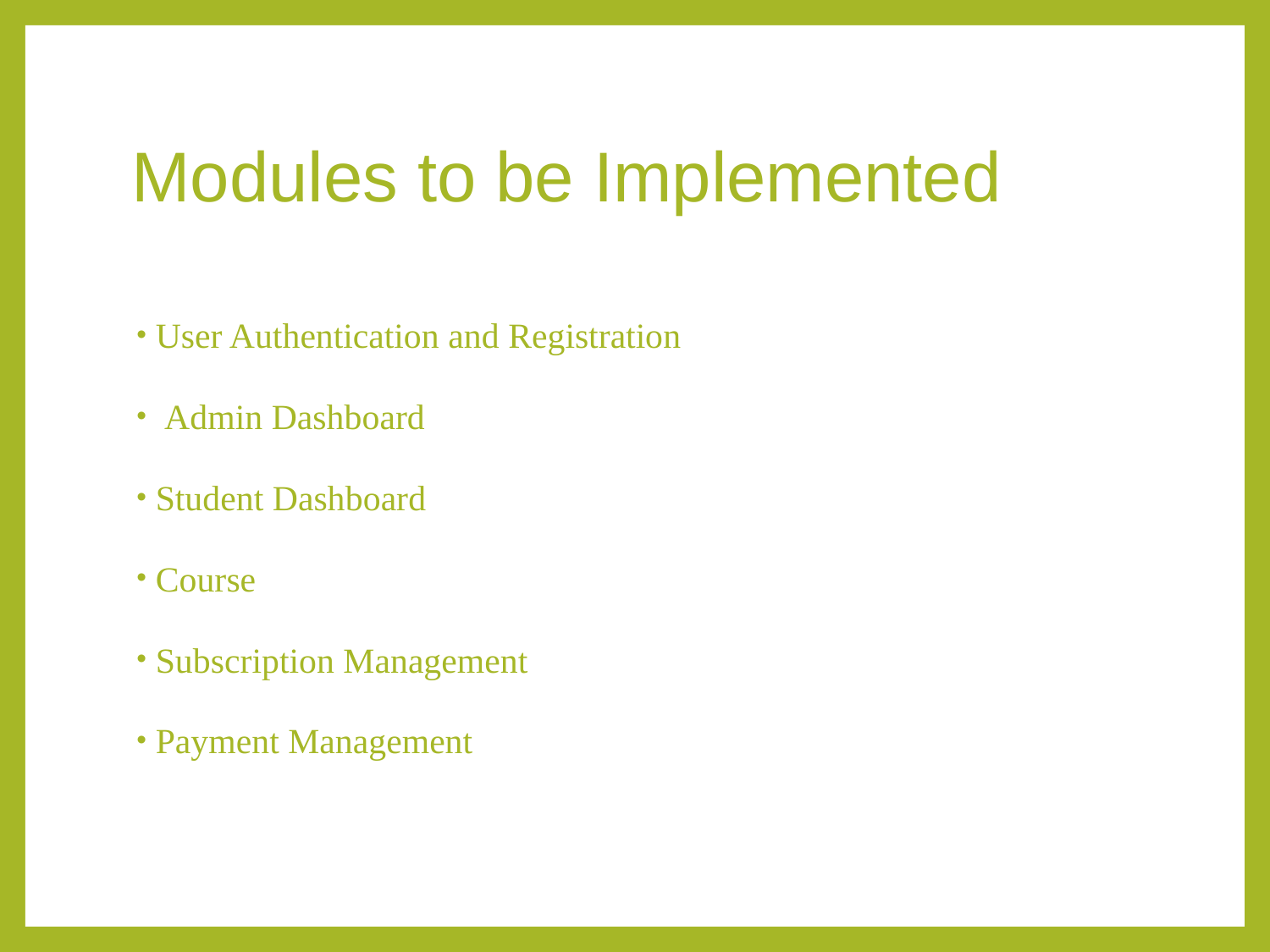

# Modules to be Implemented
User Authentication and Registration
 Admin Dashboard
Student Dashboard
Course
Subscription Management
Payment Management